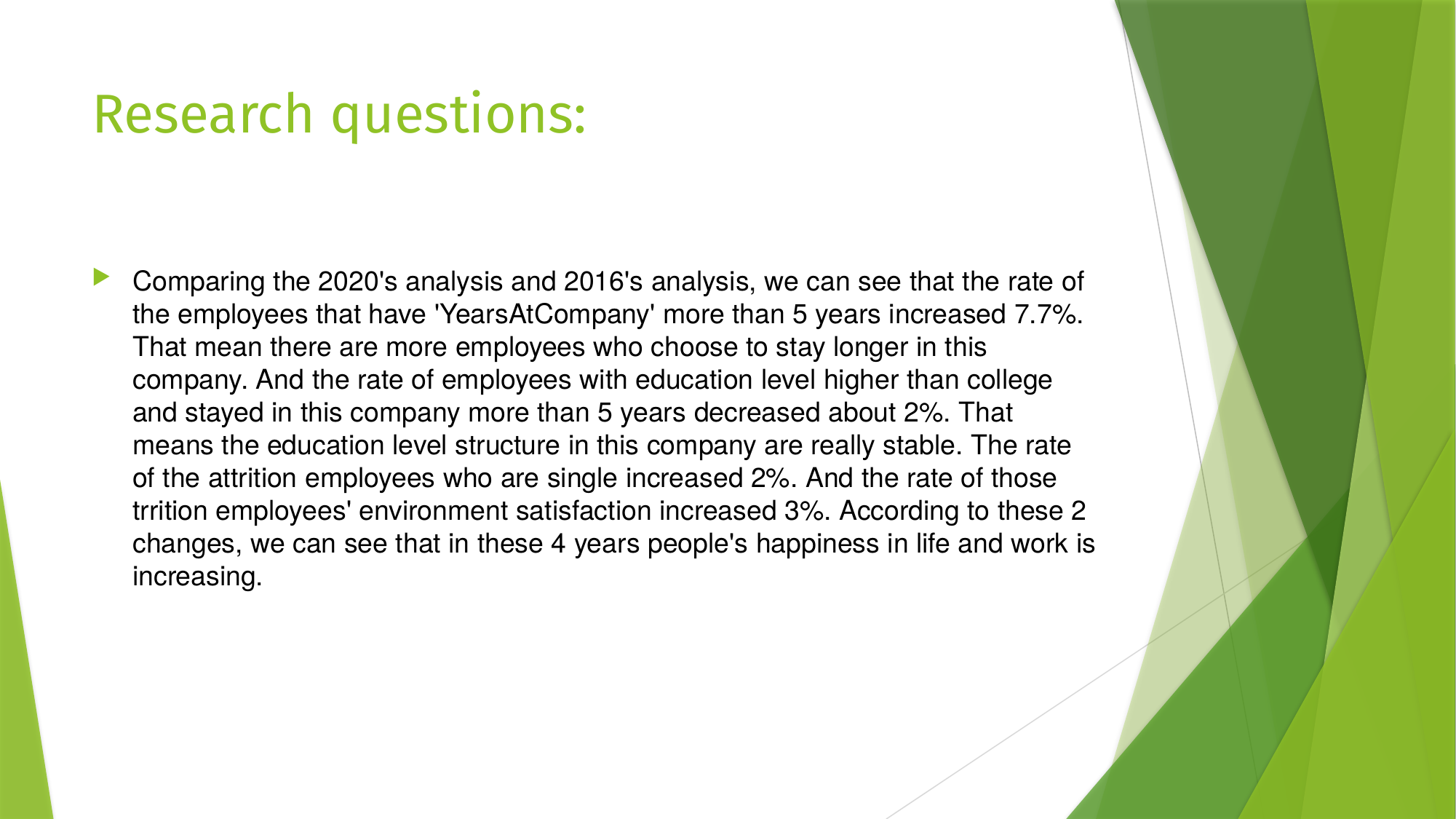

# Research questions:
Comparing the 2020's analysis and 2016's analysis, we can see that the rate of the employees that have 'YearsAtCompany' more than 5 years increased 7.7%. That mean there are more employees who choose to stay longer in this company. And the rate of employees with education level higher than college and stayed in this company more than 5 years decreased about 2%. That means the education level structure in this company are really stable. The rate of the attrition employees who are single increased 2%. And the rate of those trrition employees' environment satisfaction increased 3%. According to these 2 changes, we can see that in these 4 years people's happiness in life and work is increasing.